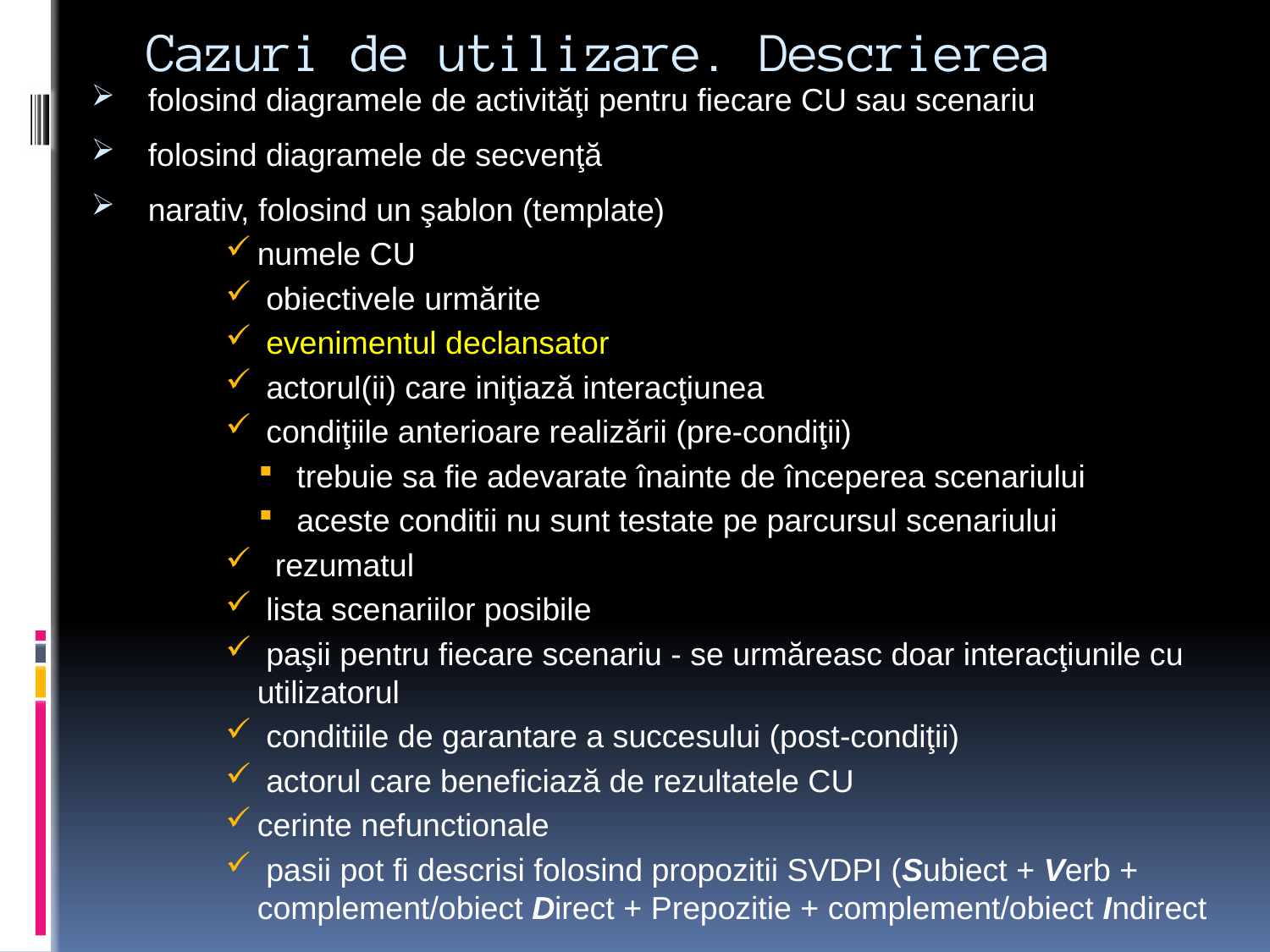

# Cazuri de utilizare. Descrierea
 folosind diagramele de activităţi pentru fiecare CU sau scenariu
 folosind diagramele de secvenţă
 narativ, folosind un şablon (template)
numele CU
 obiectivele urmărite
 evenimentul declansator
 actorul(ii) care iniţiază interacţiunea
 condiţiile anterioare realizării (pre-condiţii)
 trebuie sa fie adevarate înainte de începerea scenariului
 aceste conditii nu sunt testate pe parcursul scenariului
  rezumatul
 lista scenariilor posibile
 paşii pentru fiecare scenariu - se urmăreasc doar interacţiunile cu utilizatorul
 conditiile de garantare a succesului (post-condiţii)
 actorul care beneficiază de rezultatele CU
cerinte nefunctionale
 pasii pot fi descrisi folosind propozitii SVDPI (Subiect + Verb + complement/obiect Direct + Prepozitie + complement/obiect Indirect